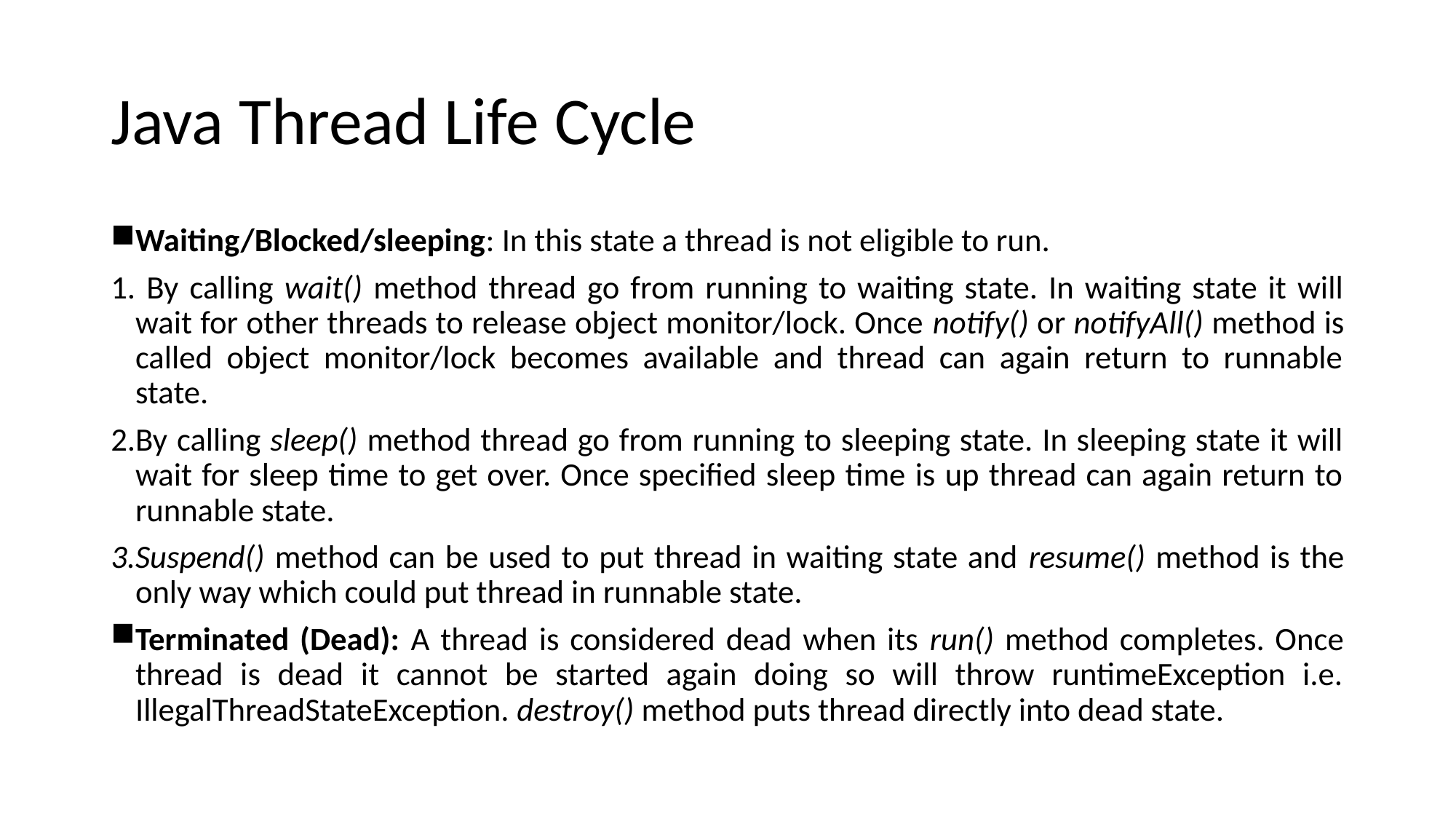

# Java Thread Life Cycle
Waiting/Blocked/sleeping: In this state a thread is not eligible to run.
 By calling wait() method thread go from running to waiting state. In waiting state it will wait for other threads to release object monitor/lock. Once notify() or notifyAll() method is called object monitor/lock becomes available and thread can again return to runnable state.
By calling sleep() method thread go from running to sleeping state. In sleeping state it will wait for sleep time to get over. Once specified sleep time is up thread can again return to runnable state.
Suspend() method can be used to put thread in waiting state and resume() method is the only way which could put thread in runnable state.
Terminated (Dead): A thread is considered dead when its run() method completes. Once thread is dead it cannot be started again doing so will throw runtimeException i.e. IllegalThreadStateException. destroy() method puts thread directly into dead state.